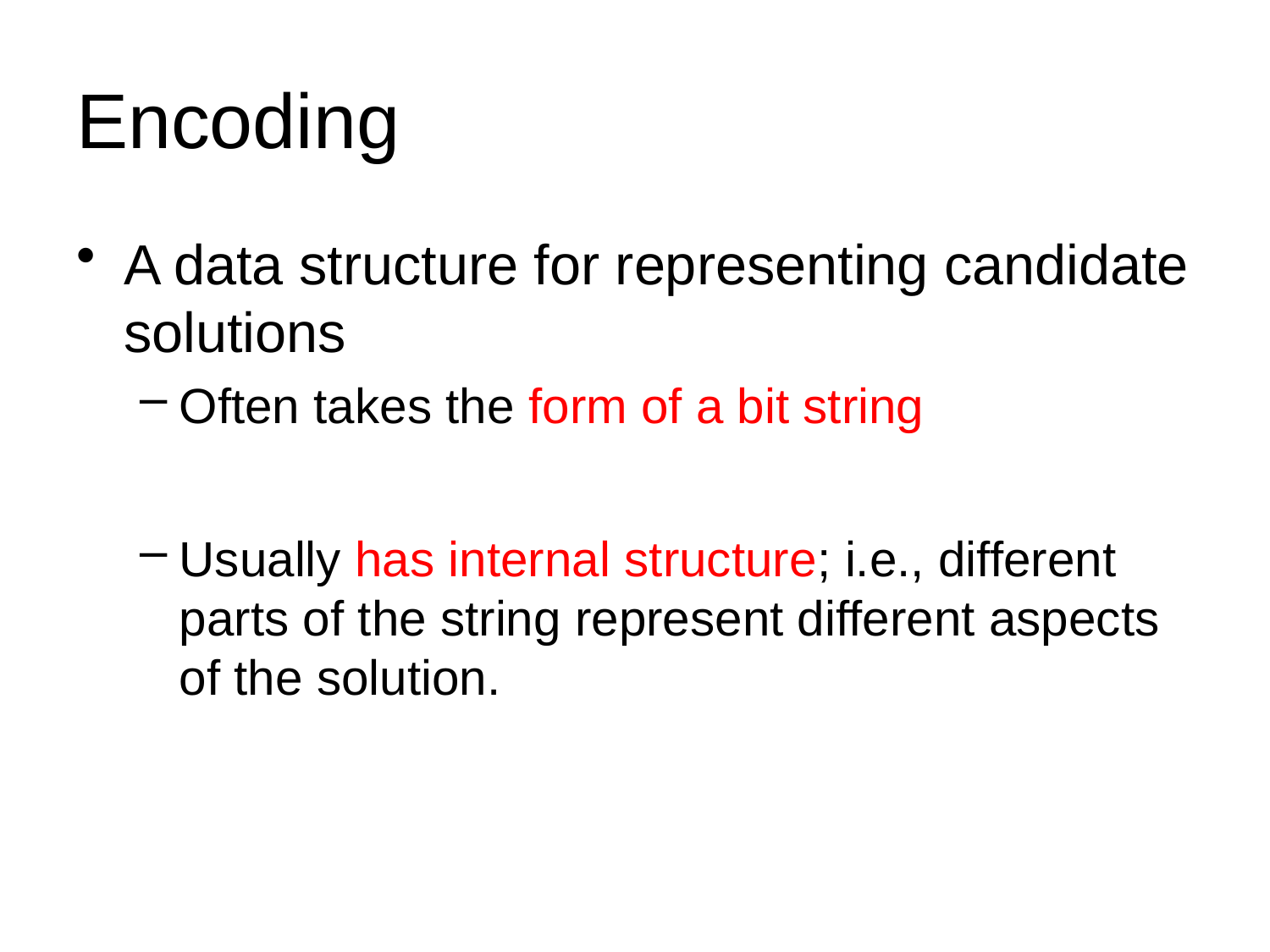

# Encoding
A data structure for representing candidate solutions
Often takes the form of a bit string

Usually has internal structure; i.e., different parts of the string represent different aspects of the solution.